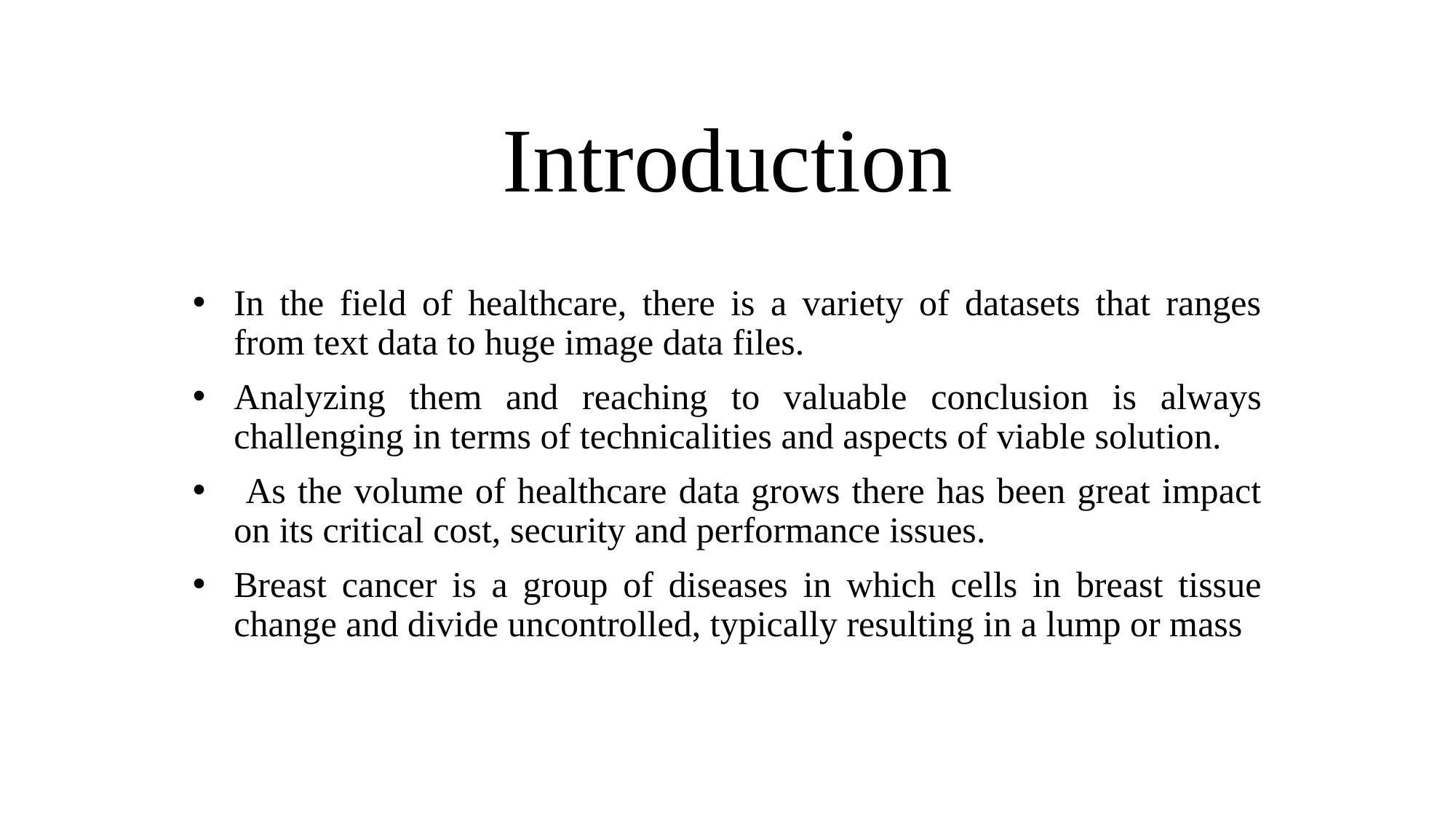

# Introduction
In the field of healthcare, there is a variety of datasets that ranges from text data to huge image data files.
Analyzing them and reaching to valuable conclusion is always challenging in terms of technicalities and aspects of viable solution.
 As the volume of healthcare data grows there has been great impact on its critical cost, security and performance issues.
Breast cancer is a group of diseases in which cells in breast tissue change and divide uncontrolled, typically resulting in a lump or mass